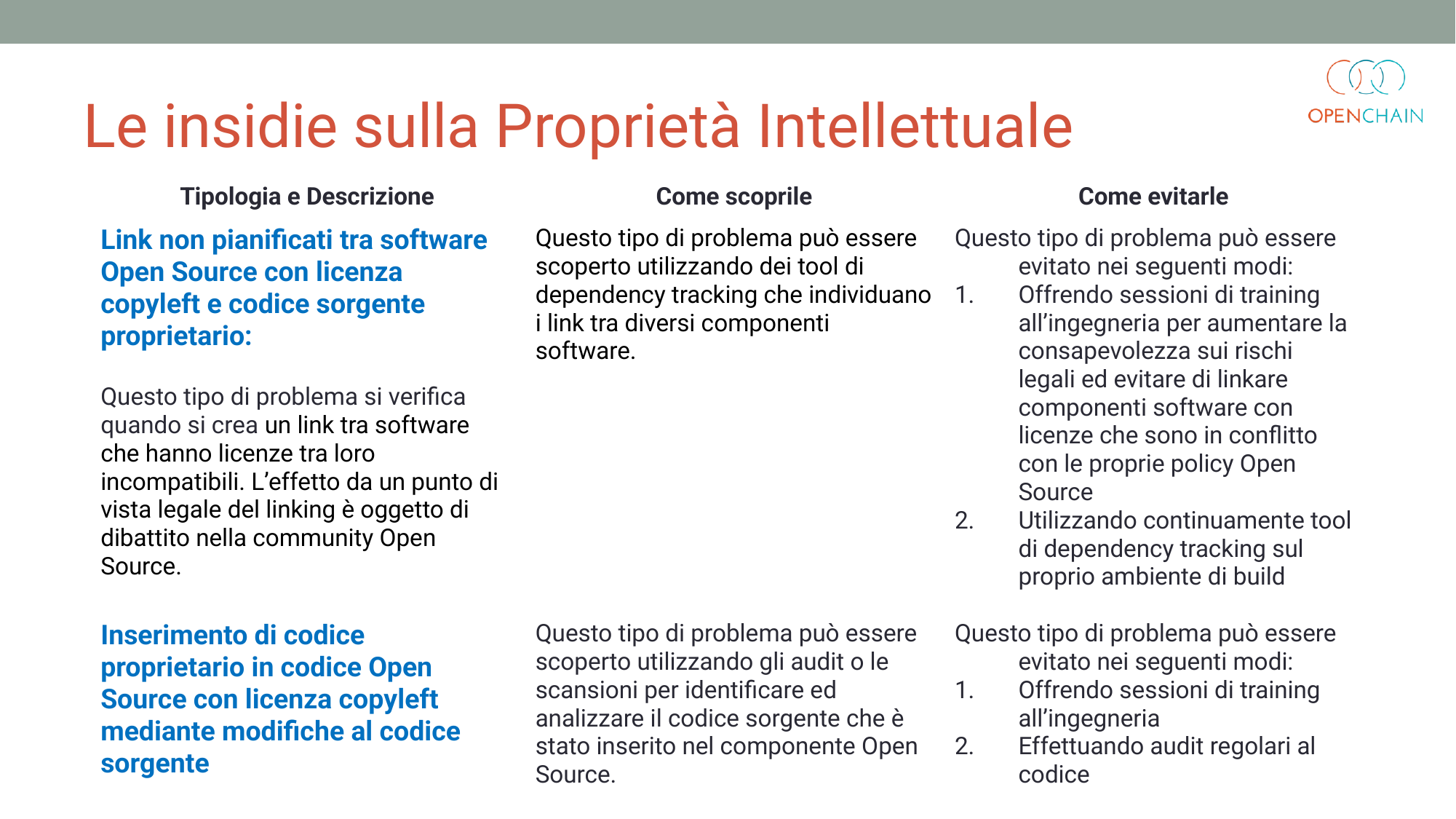

Le insidie sulla Proprietà Intellettuale
| Tipologia e Descrizione | Come scoprile | Come evitarle |
| --- | --- | --- |
| Link non pianificati tra software Open Source con licenza copyleft e codice sorgente proprietario:  Questo tipo di problema si verifica quando si crea un link tra software che hanno licenze tra loro incompatibili. L’effetto da un punto di vista legale del linking è oggetto di dibattito nella community Open Source. | Questo tipo di problema può essere scoperto utilizzando dei tool di dependency tracking che individuano i link tra diversi componenti software. | Questo tipo di problema può essere evitato nei seguenti modi: Offrendo sessioni di training all’ingegneria per aumentare la consapevolezza sui rischi legali ed evitare di linkare componenti software con licenze che sono in conflitto con le proprie policy Open Source Utilizzando continuamente tool di dependency tracking sul proprio ambiente di build |
| Inserimento di codice proprietario in codice Open Source con licenza copyleft mediante modifiche al codice sorgente | Questo tipo di problema può essere scoperto utilizzando gli audit o le scansioni per identificare ed analizzare il codice sorgente che è stato inserito nel componente Open Source. | Questo tipo di problema può essere evitato nei seguenti modi: Offrendo sessioni di training all’ingegneria Effettuando audit regolari al codice |